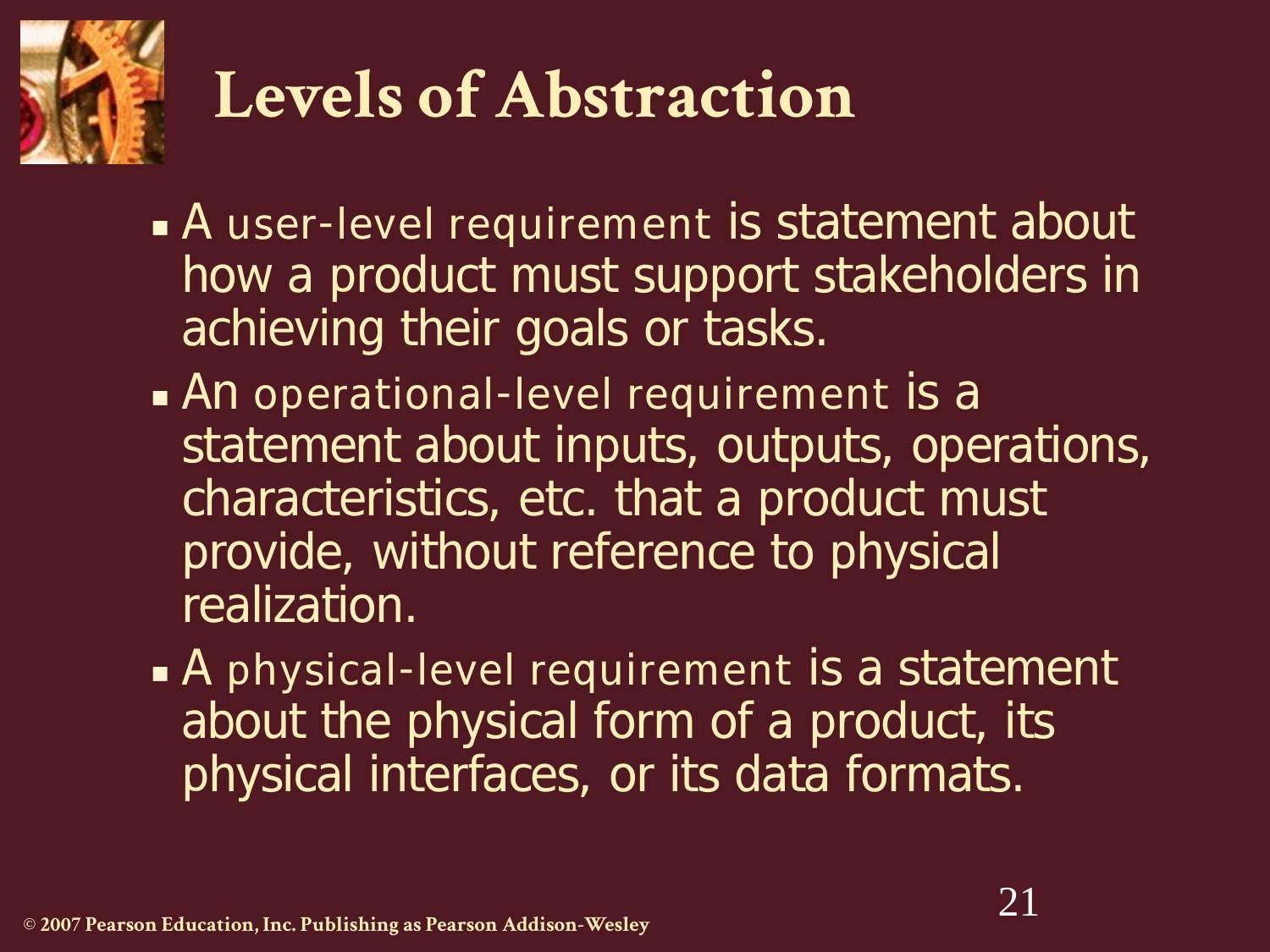

# Levels of Abstraction
A user-level requirement is statement about how a product must support stakeholders in achieving their goals or tasks.
An operational-level requirement is a statement about inputs, outputs, operations, characteristics, etc. that a product must provide, without reference to physical realization.
A physical-level requirement is a statement about the physical form of a product, its physical interfaces, or its data formats.
21